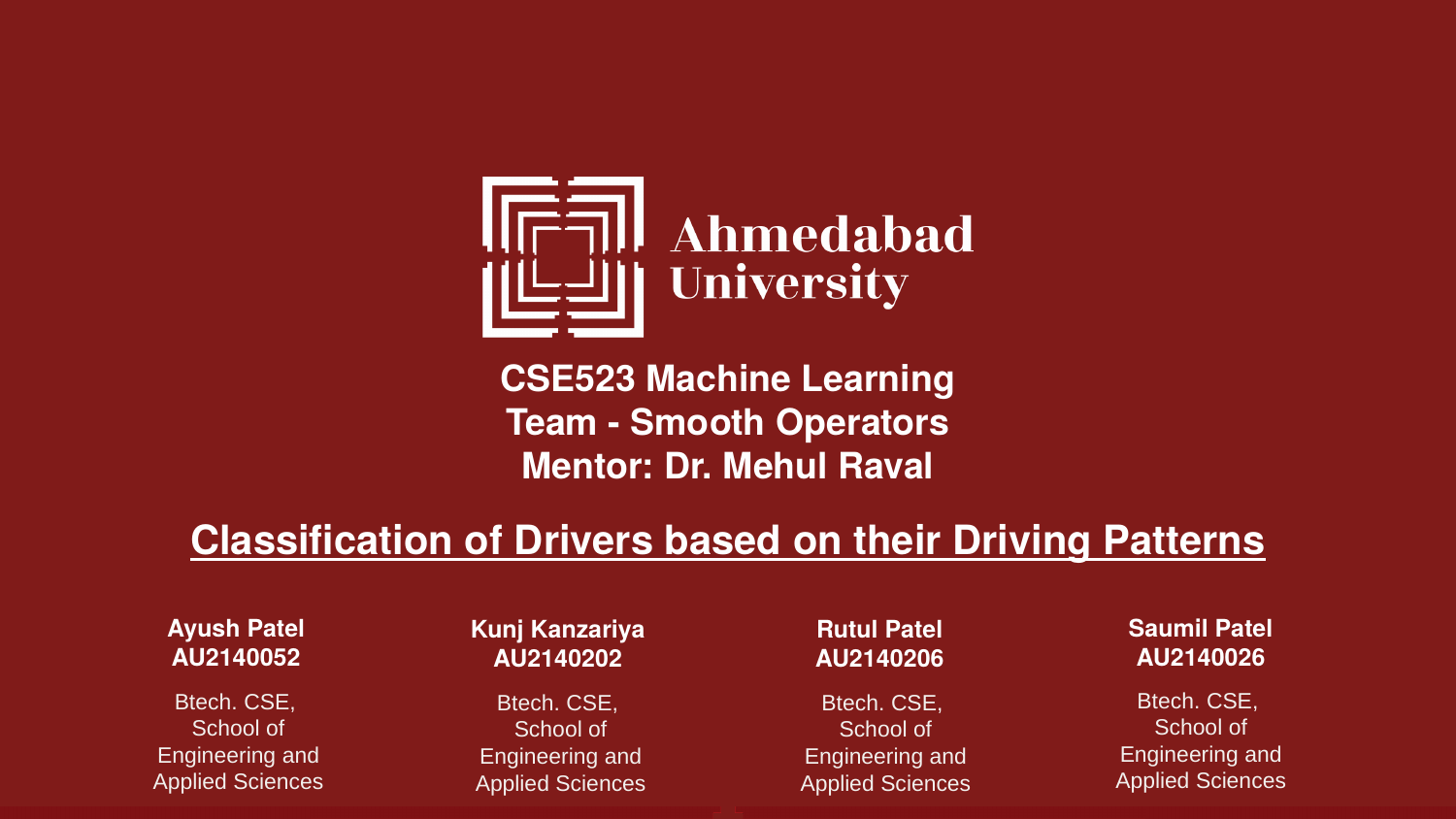

# CSE523 Machine Learning Team - Smooth Operators
Mentor: Dr. Mehul Raval

Classification of Drivers based on their Driving Patterns
Saumil Patel
AU2140026

Ayush Patel
AU2140052

Kunj Kanzariya
AU2140202

Rutul Patel
AU2140206
Btech. CSE,
School of Engineering and Applied Sciences
Btech. CSE,
School of Engineering and Applied Sciences
Btech. CSE,
School of Engineering and Applied Sciences
Btech. CSE,
School of Engineering and Applied Sciences